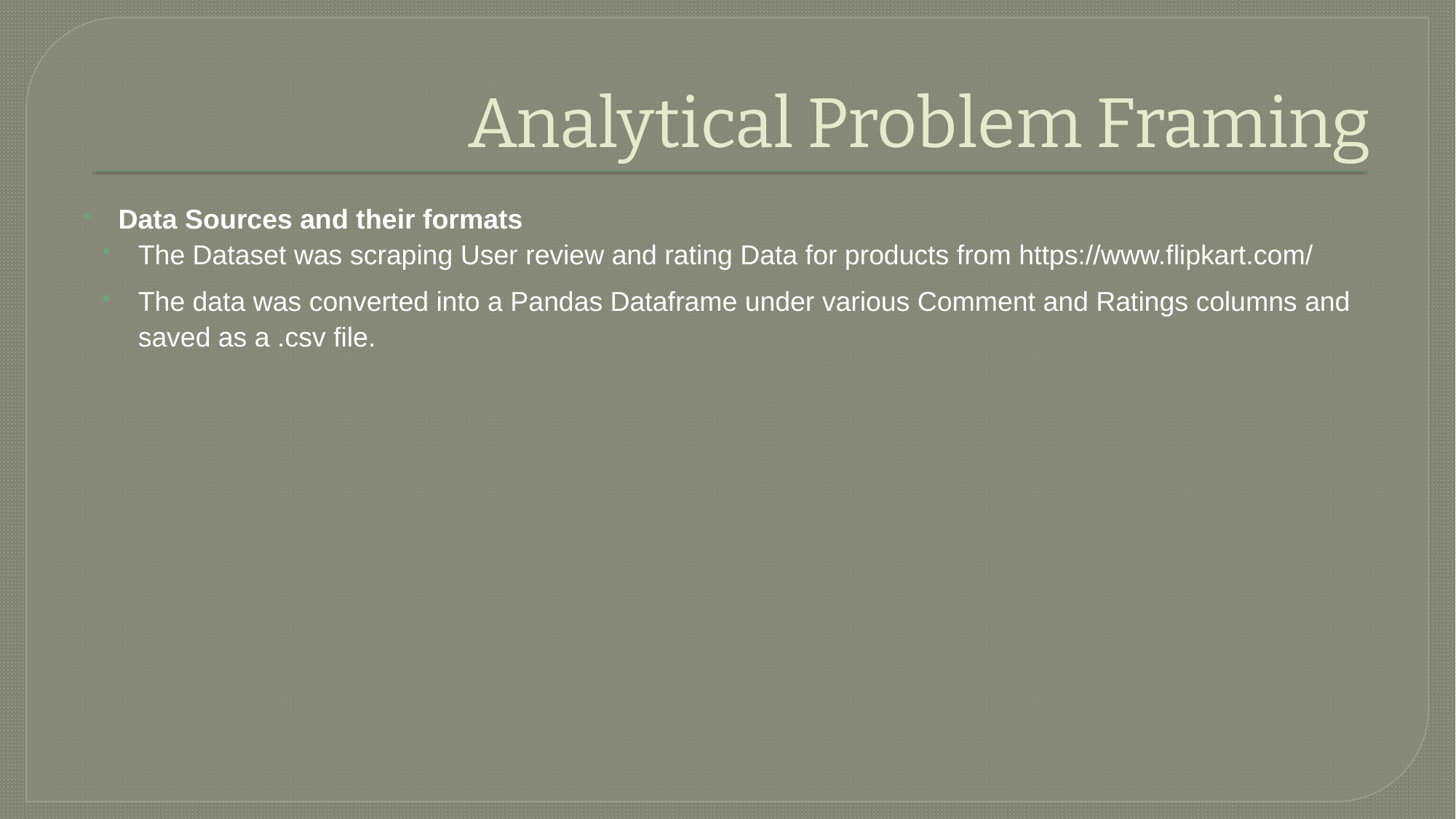

# Analytical Problem Framing
Data Sources and their formats
The Dataset was scraping User review and rating Data for products from https://www.flipkart.com/
The data was converted into a Pandas Dataframe under various Comment and Ratings columns and saved as a .csv file.